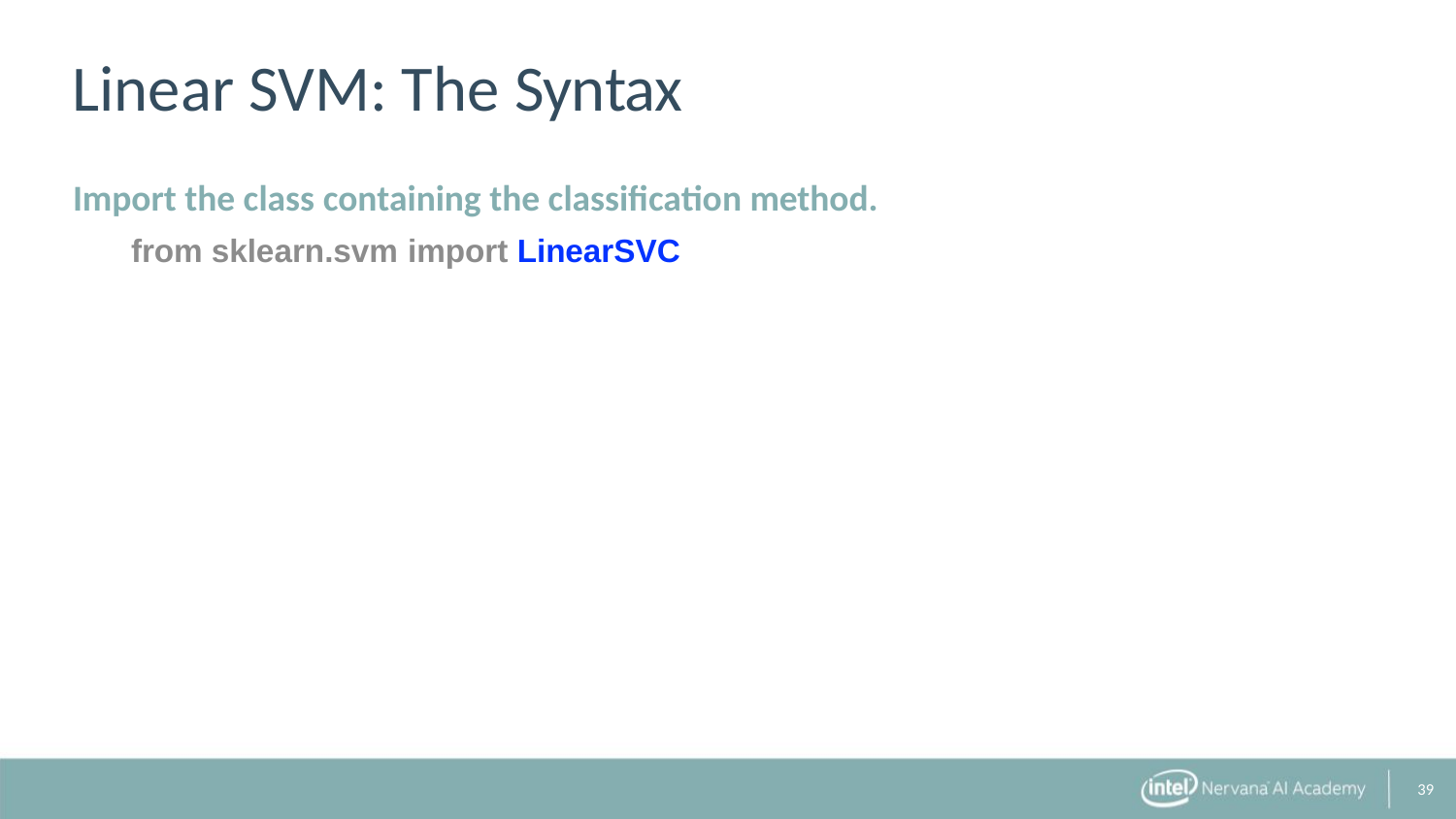

Linear SVM: The Syntax
Import the class containing the classification method.
from sklearn.svm import LinearSVC
39